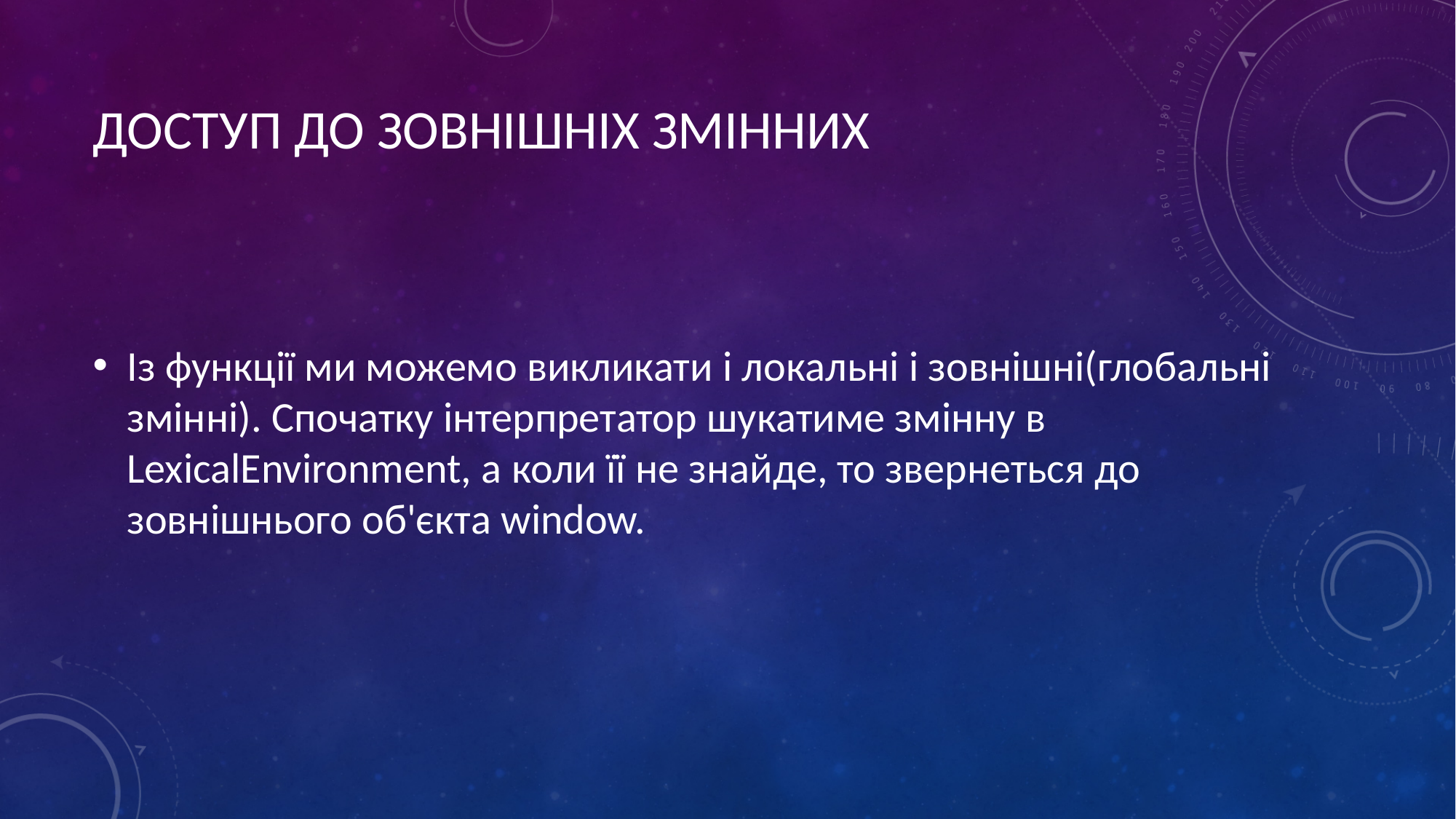

# Доступ до зовнішніх змінних
Із функції ми можемо викликати і локальні і зовнішні(глобальні змінні). Спочатку інтерпретатор шукатиме змінну в LexicalEnvironment, а коли її не знайде, то звернеться до зовнішнього об'єкта window.